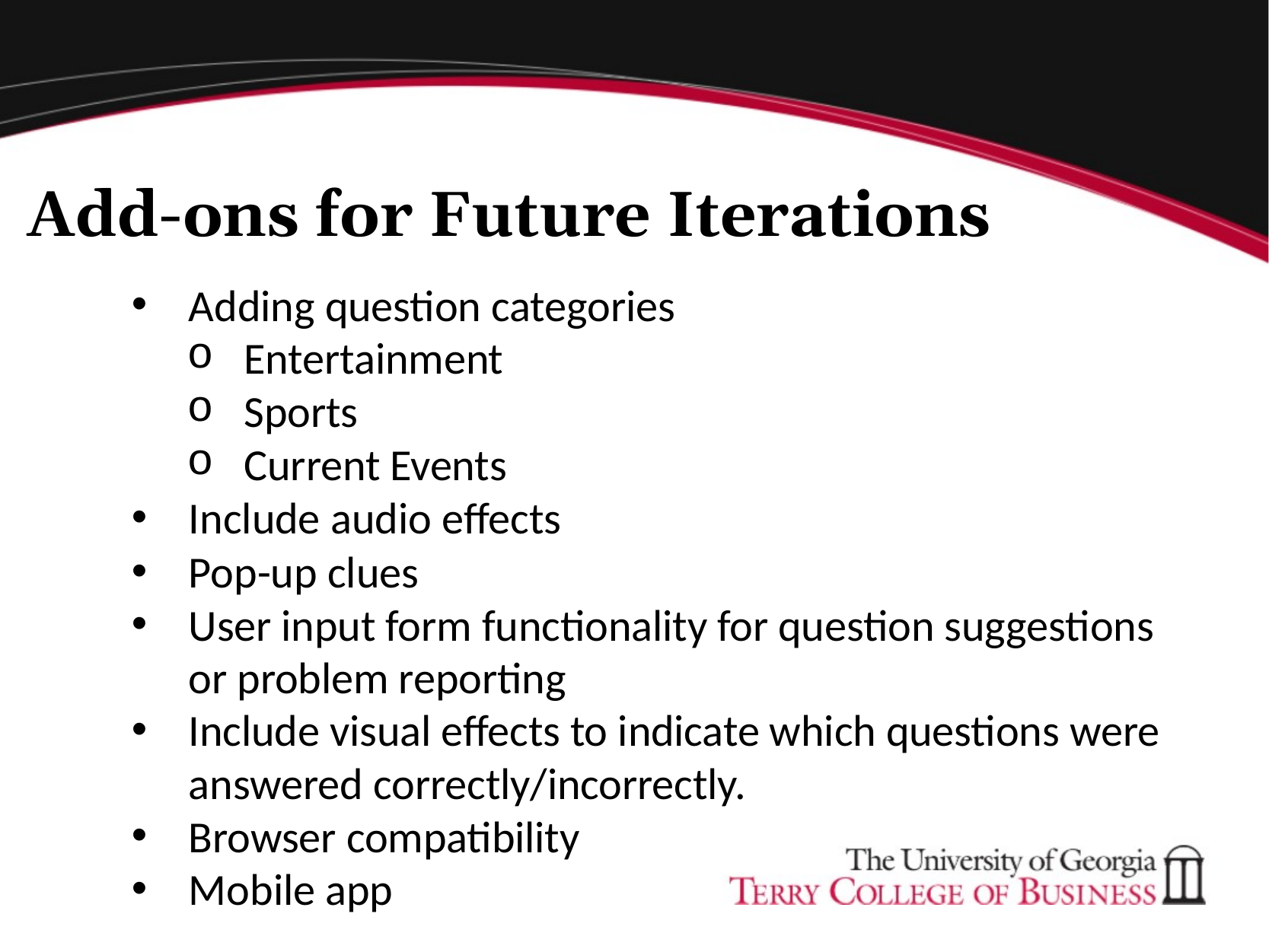

# Add-ons for Future Iterations
Adding question categories
Entertainment
Sports
Current Events
Include audio effects
Pop-up clues
User input form functionality for question suggestions or problem reporting
Include visual effects to indicate which questions were answered correctly/incorrectly.
Browser compatibility
Mobile app